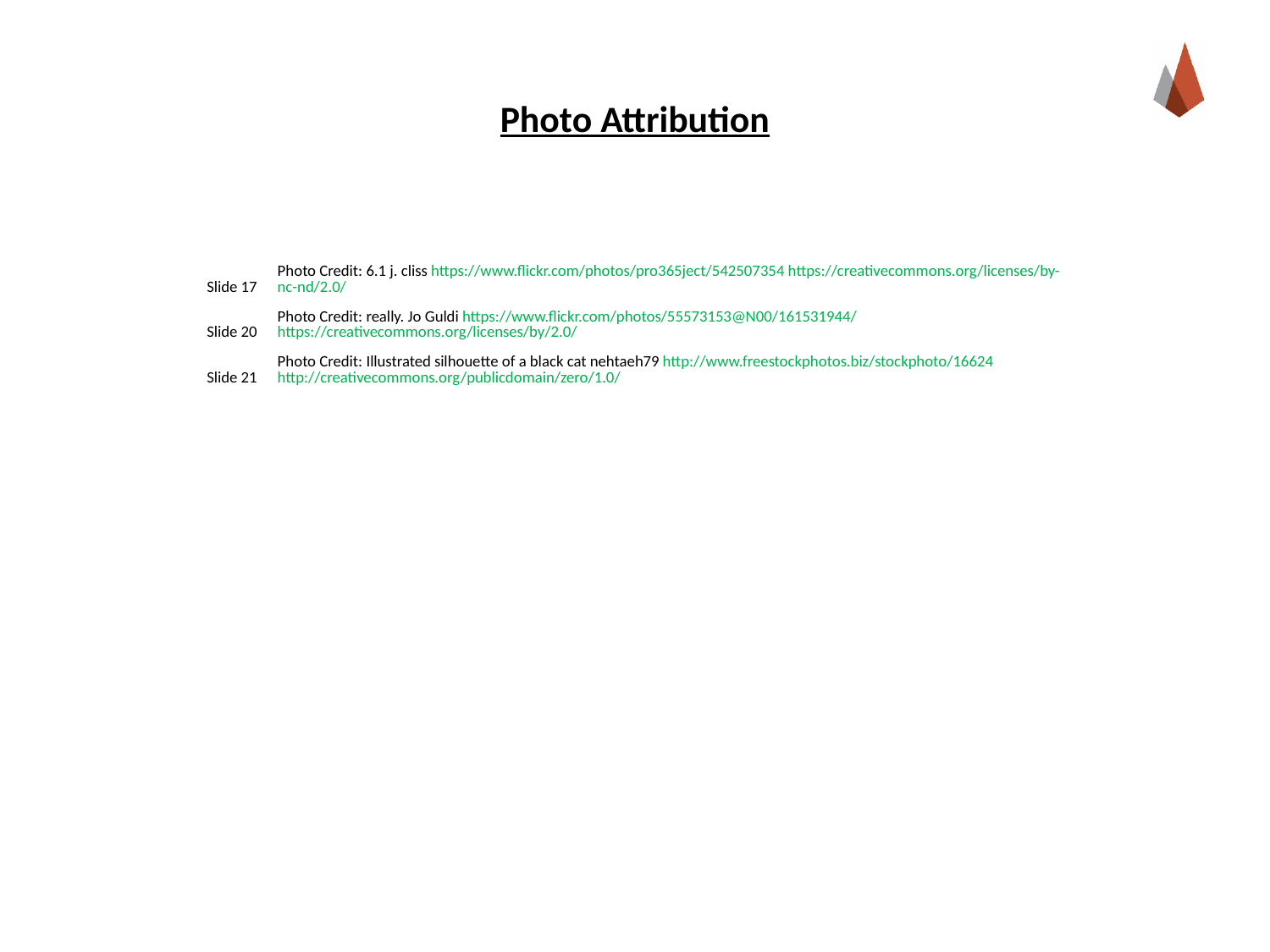

# Photo Attribution
| Slide 17 | Photo Credit: 6.1 j. cliss https://www.flickr.com/photos/pro365ject/542507354 https://creativecommons.org/licenses/by-nc-nd/2.0/ |
| --- | --- |
| Slide 20 | Photo Credit: really. Jo Guldi https://www.flickr.com/photos/55573153@N00/161531944/ https://creativecommons.org/licenses/by/2.0/ |
| Slide 21 | Photo Credit: Illustrated silhouette of a black cat nehtaeh79 http://www.freestockphotos.biz/stockphoto/16624 http://creativecommons.org/publicdomain/zero/1.0/ |